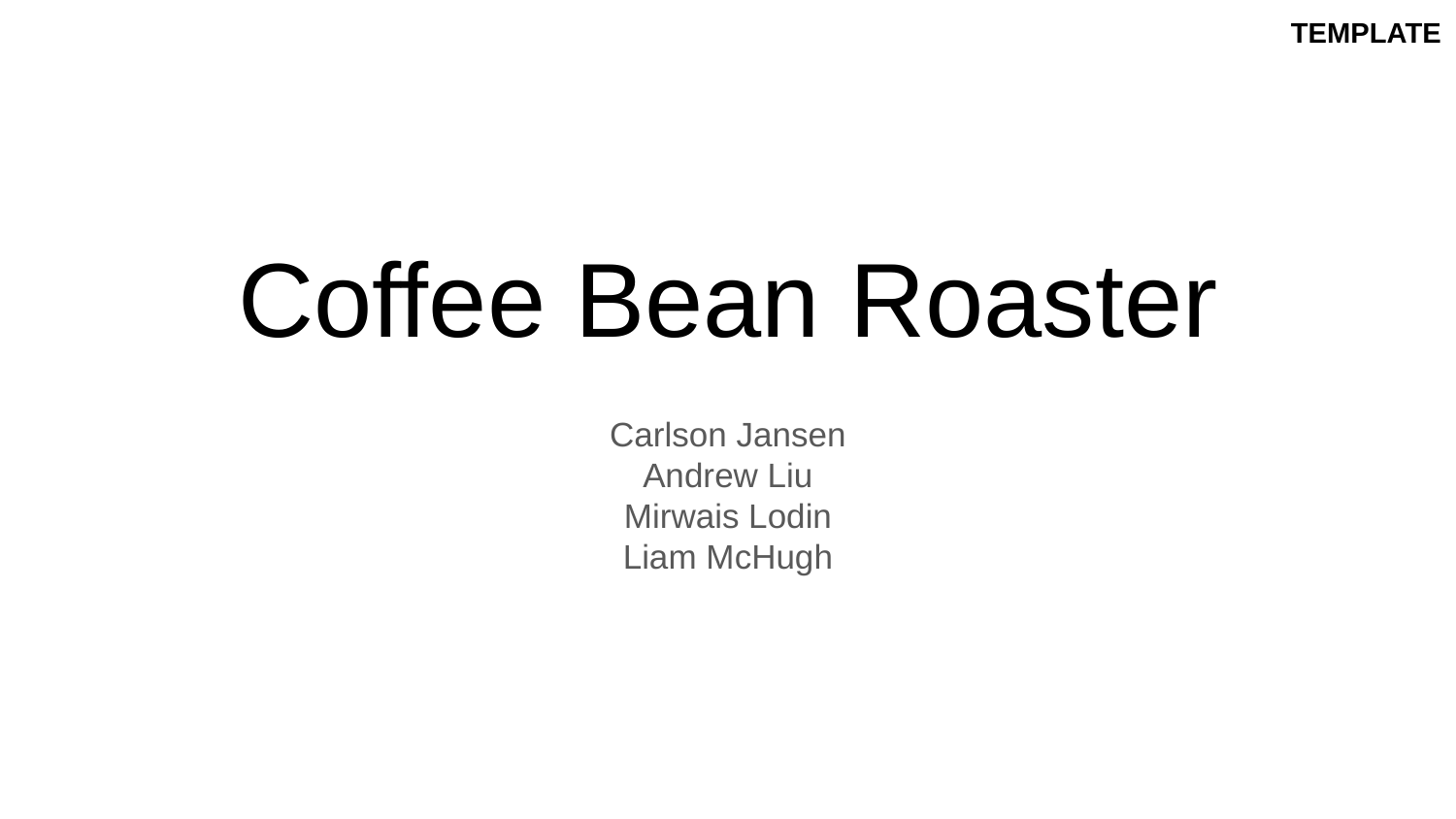

TEMPLATE
# Coffee Bean Roaster
Carlson Jansen
Andrew Liu
Mirwais Lodin
Liam McHugh